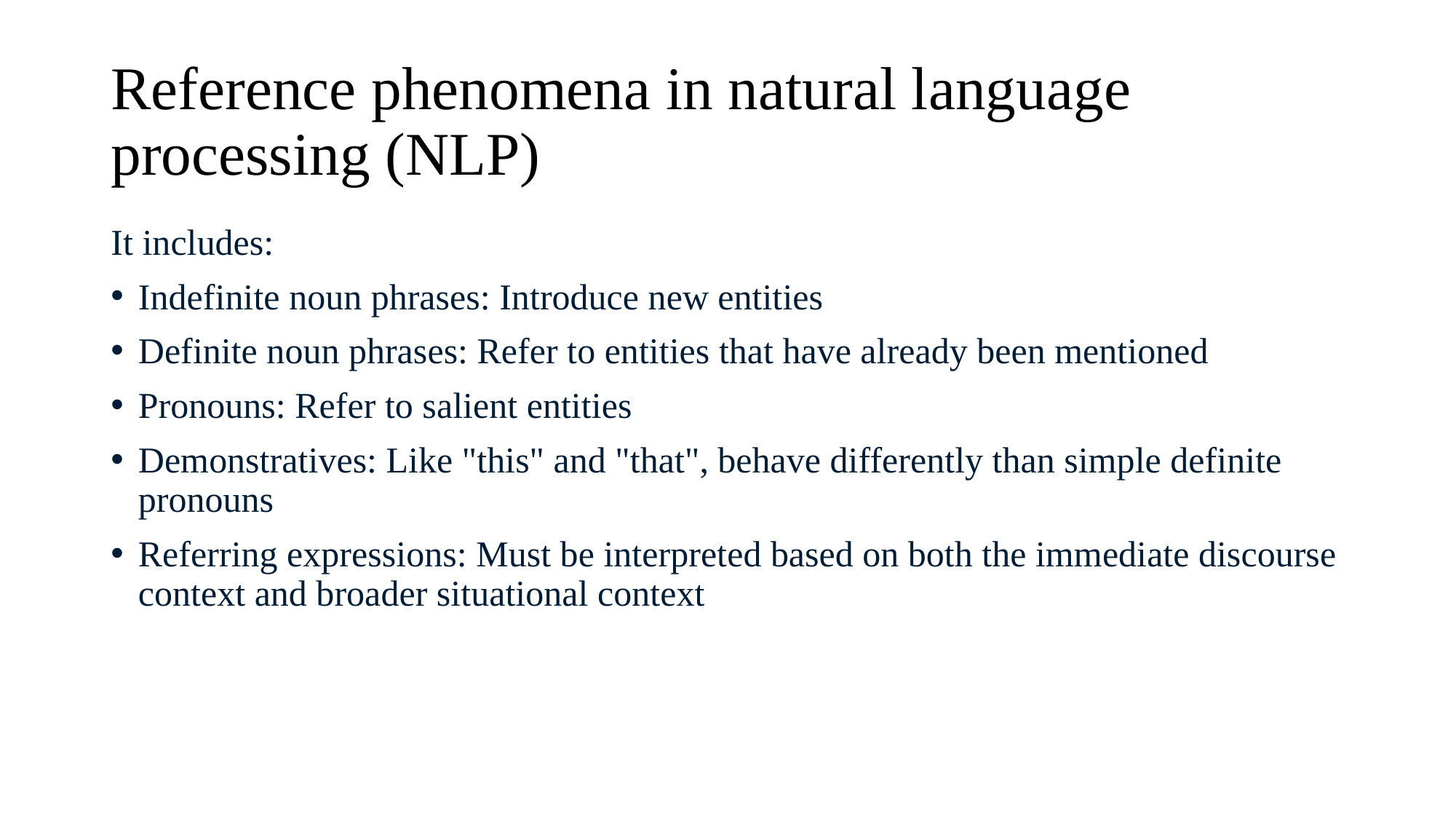

# Reference phenomena in natural language processing (NLP)
It includes:
Indefinite noun phrases: Introduce new entities
Definite noun phrases: Refer to entities that have already been mentioned
Pronouns: Refer to salient entities
Demonstratives: Like "this" and "that", behave differently than simple definite pronouns
Referring expressions: Must be interpreted based on both the immediate discourse context and broader situational context